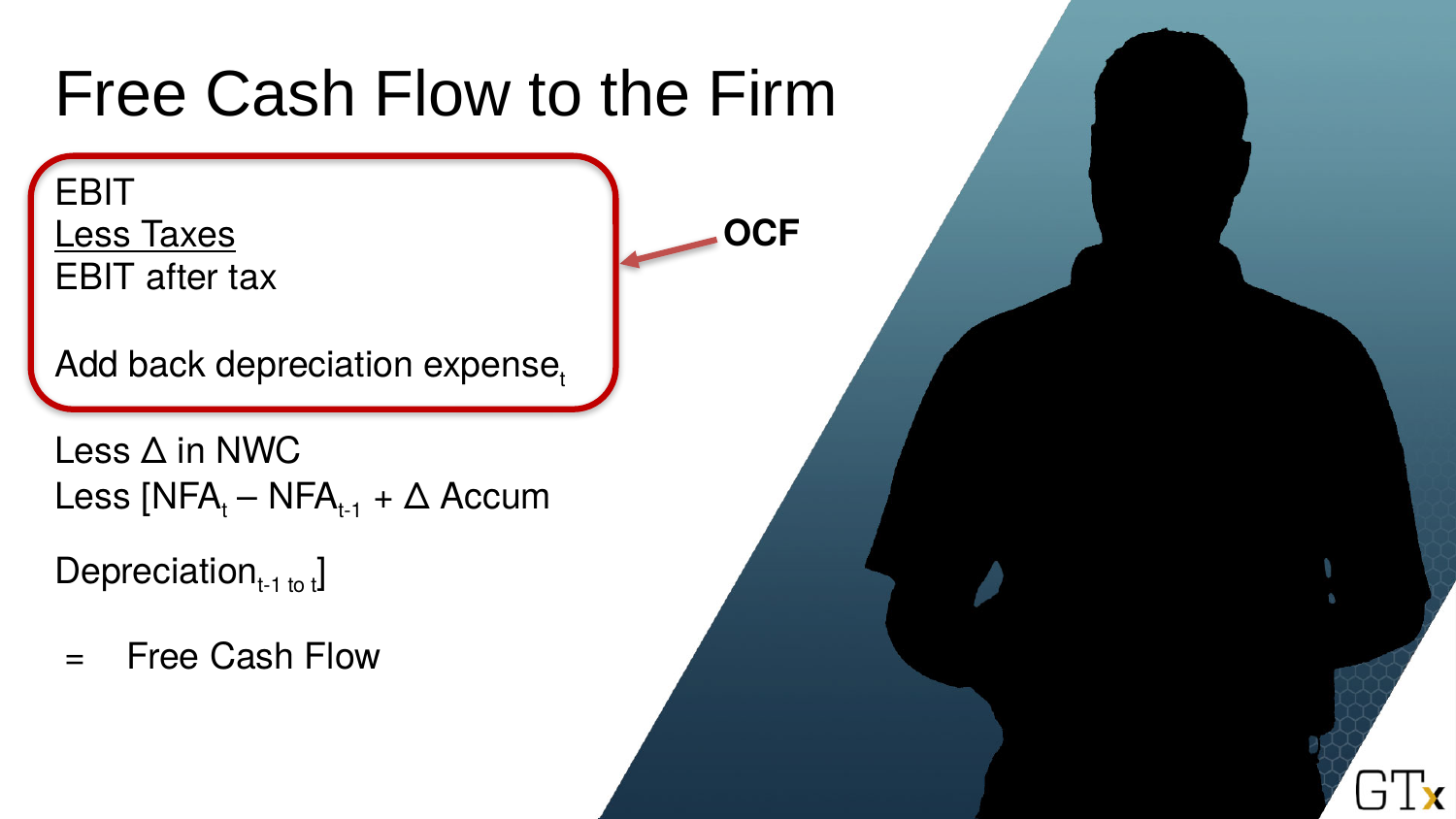

# Free Cash Flow to the Firm

EBIT
Less Taxes
EBIT after tax

Add back depreciation expenset

Less Δ in NWC
Less [NFAt – NFAt-1 + Δ Accum 					Depreciationt-1 to t]

 =    Free Cash Flow

OCF